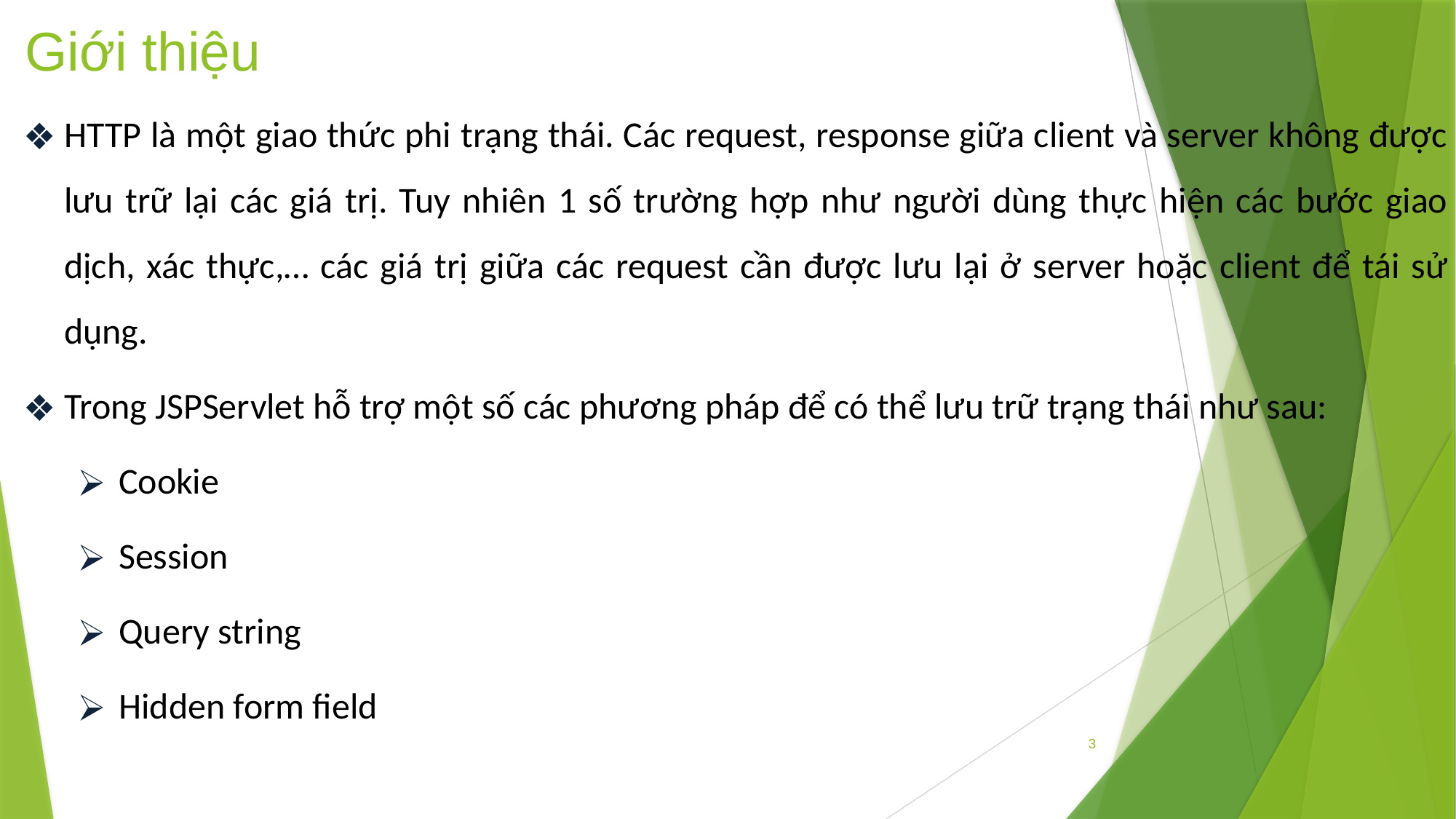

# Giới thiệu
HTTP là một giao thức phi trạng thái. Các request, response giữa client và server không được lưu trữ lại các giá trị. Tuy nhiên 1 số trường hợp như người dùng thực hiện các bước giao dịch, xác thực,… các giá trị giữa các request cần được lưu lại ở server hoặc client để tái sử dụng.
Trong JSPServlet hỗ trợ một số các phương pháp để có thể lưu trữ trạng thái như sau:
Cookie
Session
Query string
Hidden form field

3